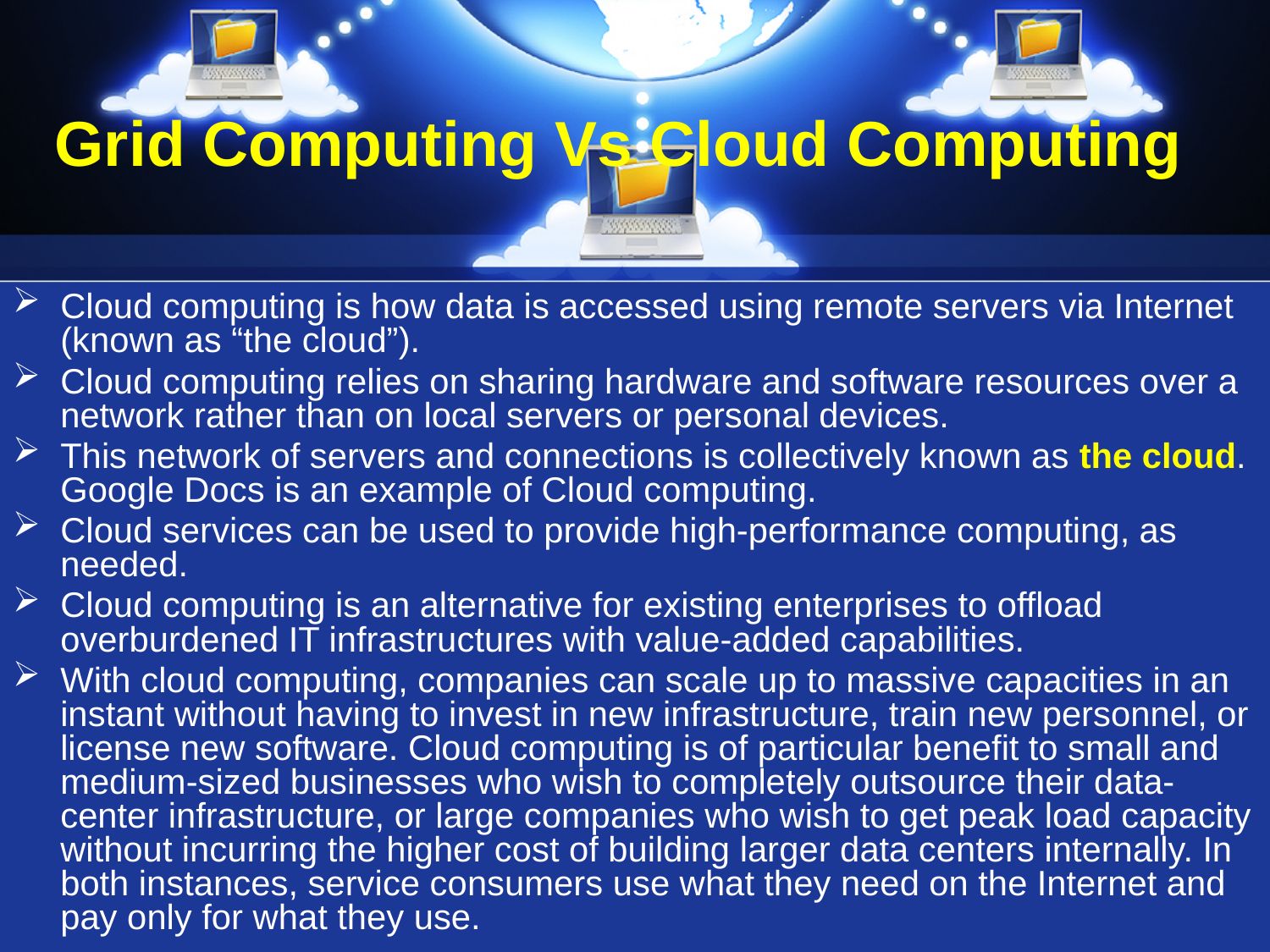

# Grid Computing Vs Cloud Computing
Cloud computing is how data is accessed using remote servers via Internet (known as “the cloud”).
Cloud computing relies on sharing hardware and software resources over a network rather than on local servers or personal devices.
This network of servers and connections is collectively known as the cloud. Google Docs is an example of Cloud computing.
Cloud services can be used to provide high-performance computing, as needed.
Cloud computing is an alternative for existing enterprises to offload overburdened IT infrastructures with value-added capabilities.
With cloud computing, companies can scale up to massive capacities in an instant without having to invest in new infrastructure, train new personnel, or license new software. Cloud computing is of particular benefit to small and medium-sized businesses who wish to completely outsource their data-center infrastructure, or large companies who wish to get peak load capacity without incurring the higher cost of building larger data centers internally. In both instances, service consumers use what they need on the Internet and pay only for what they use.